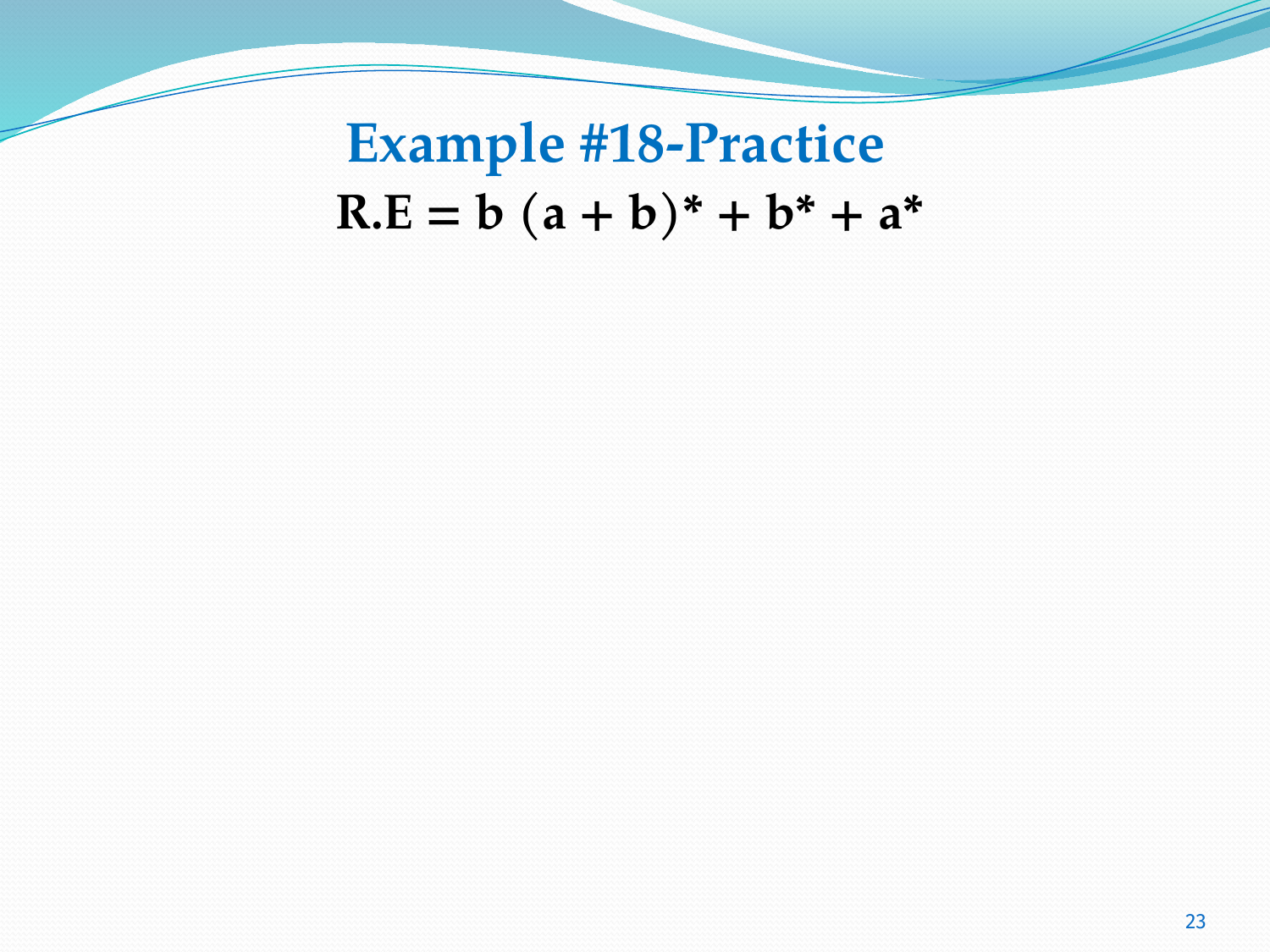

# Example #18-Practice
R.E = b (a + b)* + b* + a*
23